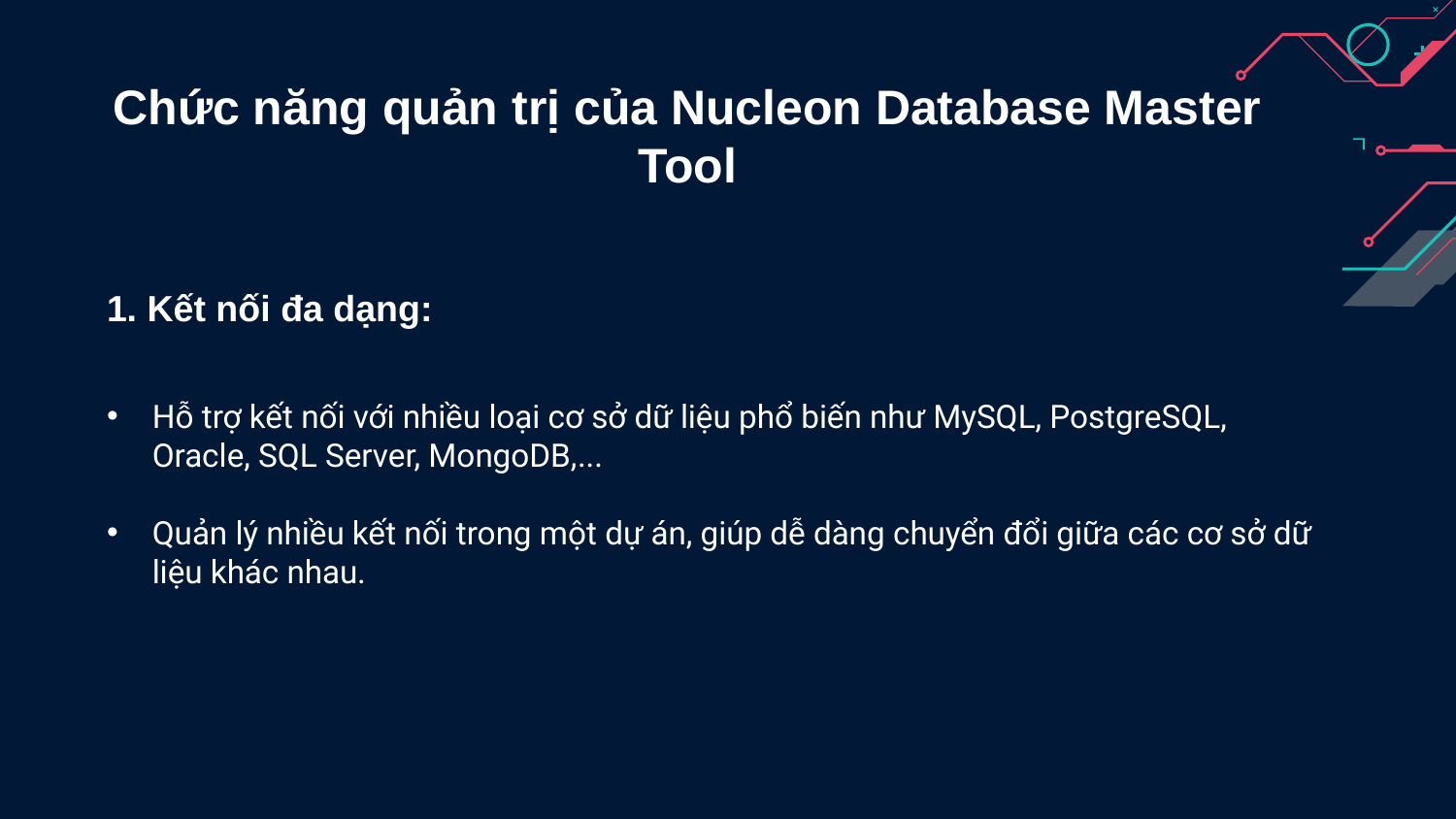

# Chức năng quản trị của Nucleon Database Master Tool
1. Kết nối đa dạng:
Hỗ trợ kết nối với nhiều loại cơ sở dữ liệu phổ biến như MySQL, PostgreSQL, Oracle, SQL Server, MongoDB,...

Quản lý nhiều kết nối trong một dự án, giúp dễ dàng chuyển đổi giữa các cơ sở dữ liệu khác nhau.